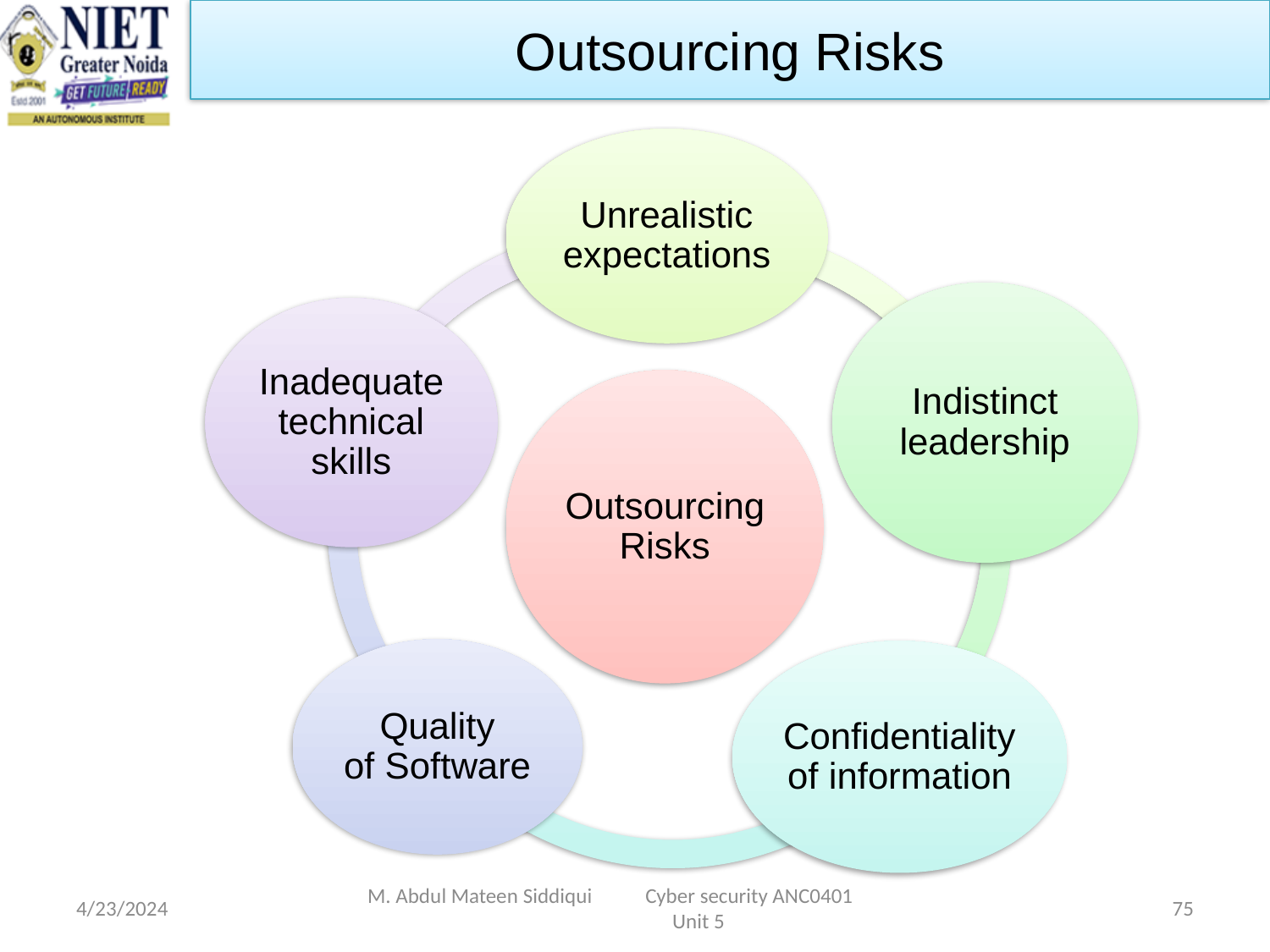

Outsourcing Risks
Outsourcing Risks
Unrealistic expectations
Indistinct leadership
Confidentiality of information
Quality of Software
Inadequate technical skills
4/23/2024
M. Abdul Mateen Siddiqui           Cyber security ANC0401                                     Unit 5
75